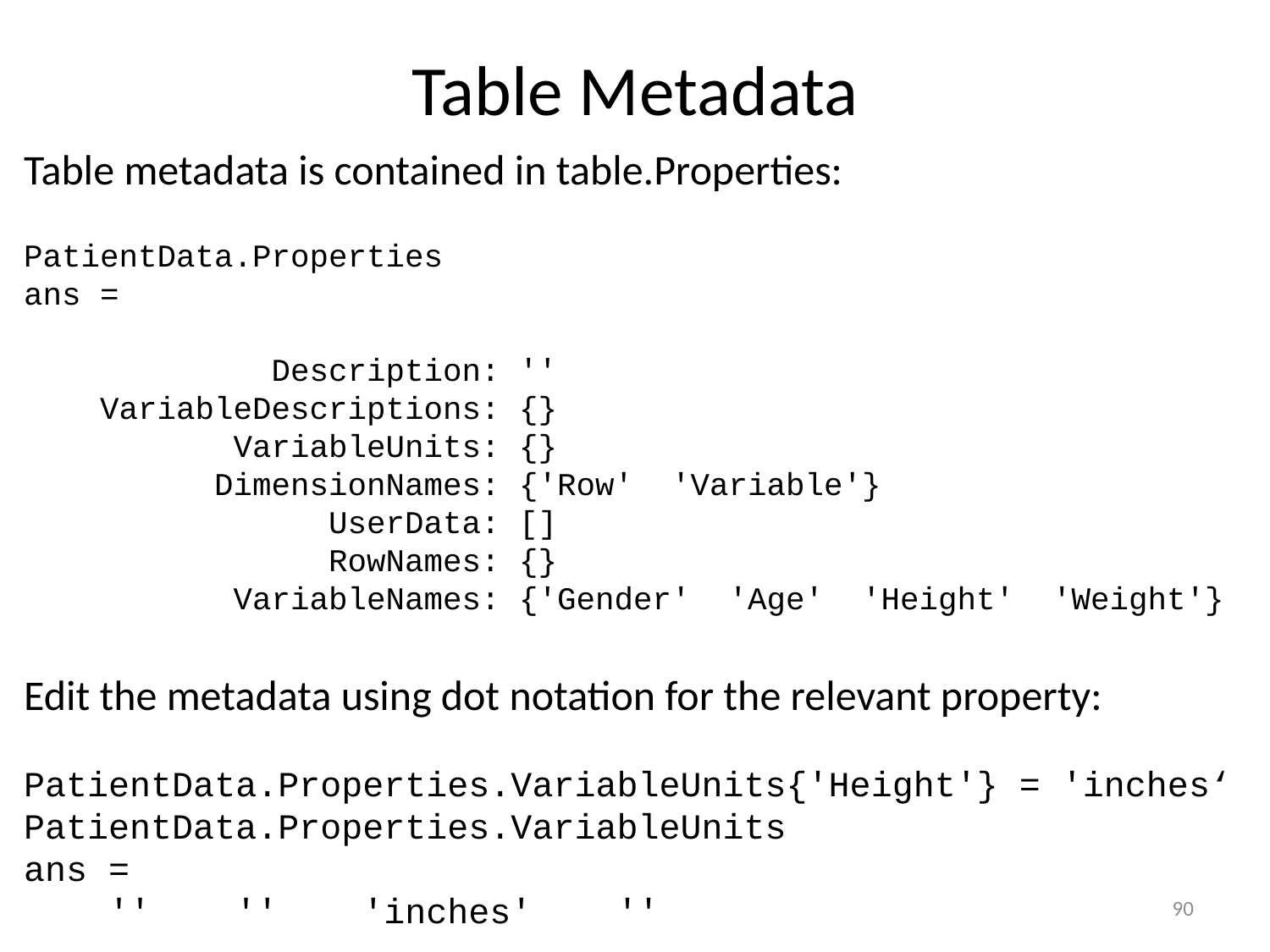

# Table Metadata
Table metadata is contained in table.Properties:

PatientData.Properties
ans =

             Description: ''
    VariableDescriptions: {}
           VariableUnits: {}
          DimensionNames: {'Row'  'Variable'}
                UserData: []
                RowNames: {}
           VariableNames: {'Gender'  'Age'  'Height'  'Weight'}

Edit the metadata using dot notation for the relevant property:

PatientData.Properties.VariableUnits{'Height'} = 'inches‘
PatientData.Properties.VariableUnits
ans =
    ''    ''    'inches'    ''
90